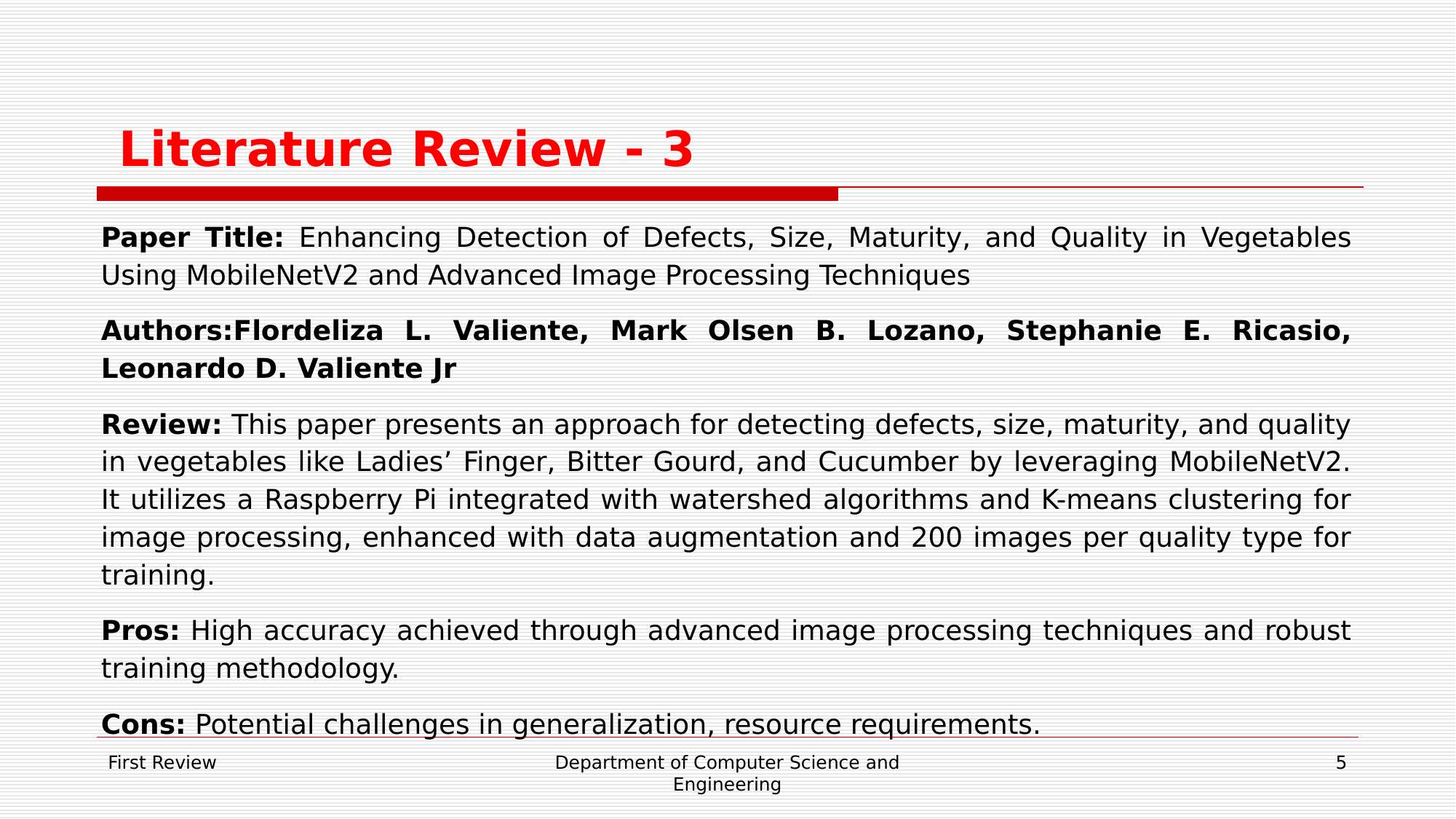

# Literature Review - 3
Paper Title: Enhancing Detection of Defects, Size, Maturity, and Quality in Vegetables Using MobileNetV2 and Advanced Image Processing Techniques
Authors:Flordeliza L. Valiente, Mark Olsen B. Lozano, Stephanie E. Ricasio, Leonardo D. Valiente Jr
Review: This paper presents an approach for detecting defects, size, maturity, and quality in vegetables like Ladies’ Finger, Bitter Gourd, and Cucumber by leveraging MobileNetV2. It utilizes a Raspberry Pi integrated with watershed algorithms and K-means clustering for image processing, enhanced with data augmentation and 200 images per quality type for training.
Pros: High accuracy achieved through advanced image processing techniques and robust training methodology.
Cons: Potential challenges in generalization, resource requirements.

First Review
Department of Computer Science and Engineering
5